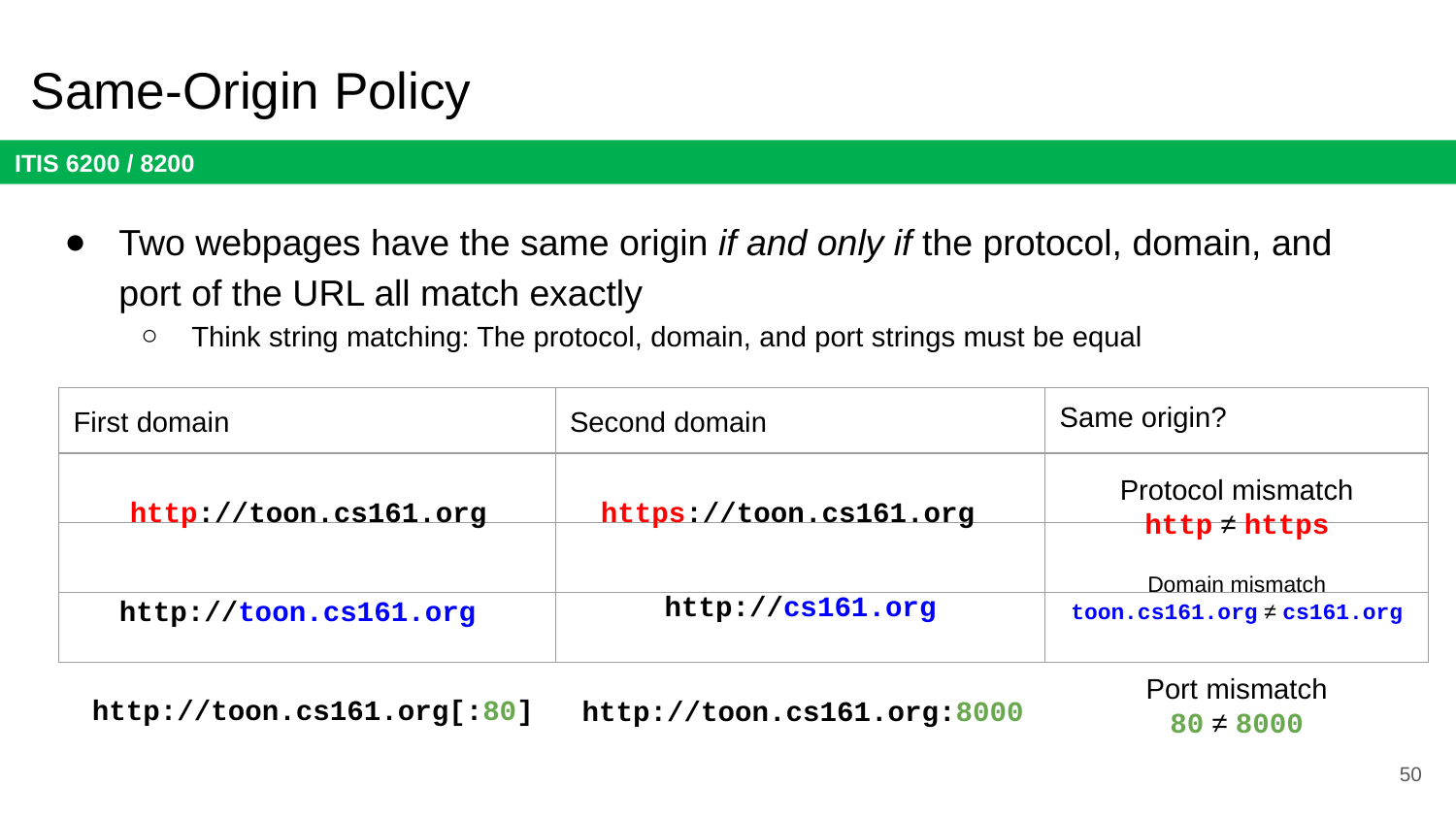

# Same-Origin Policy
Two webpages have the same origin if and only if the protocol, domain, and port of the URL all match exactly
Think string matching: The protocol, domain, and port strings must be equal
| First domain | Second domain | Same origin? |
| --- | --- | --- |
|  |  |  |
|  |  |  |
|  |  |  |
Protocol mismatch
http ≠ https
http://toon.cs161.org
https://toon.cs161.org
Domain mismatch
toon.cs161.org ≠ cs161.org
http://cs161.org
http://toon.cs161.org
Port mismatch
80 ≠ 8000
http://toon.cs161.org[:80]
http://toon.cs161.org:8000
50